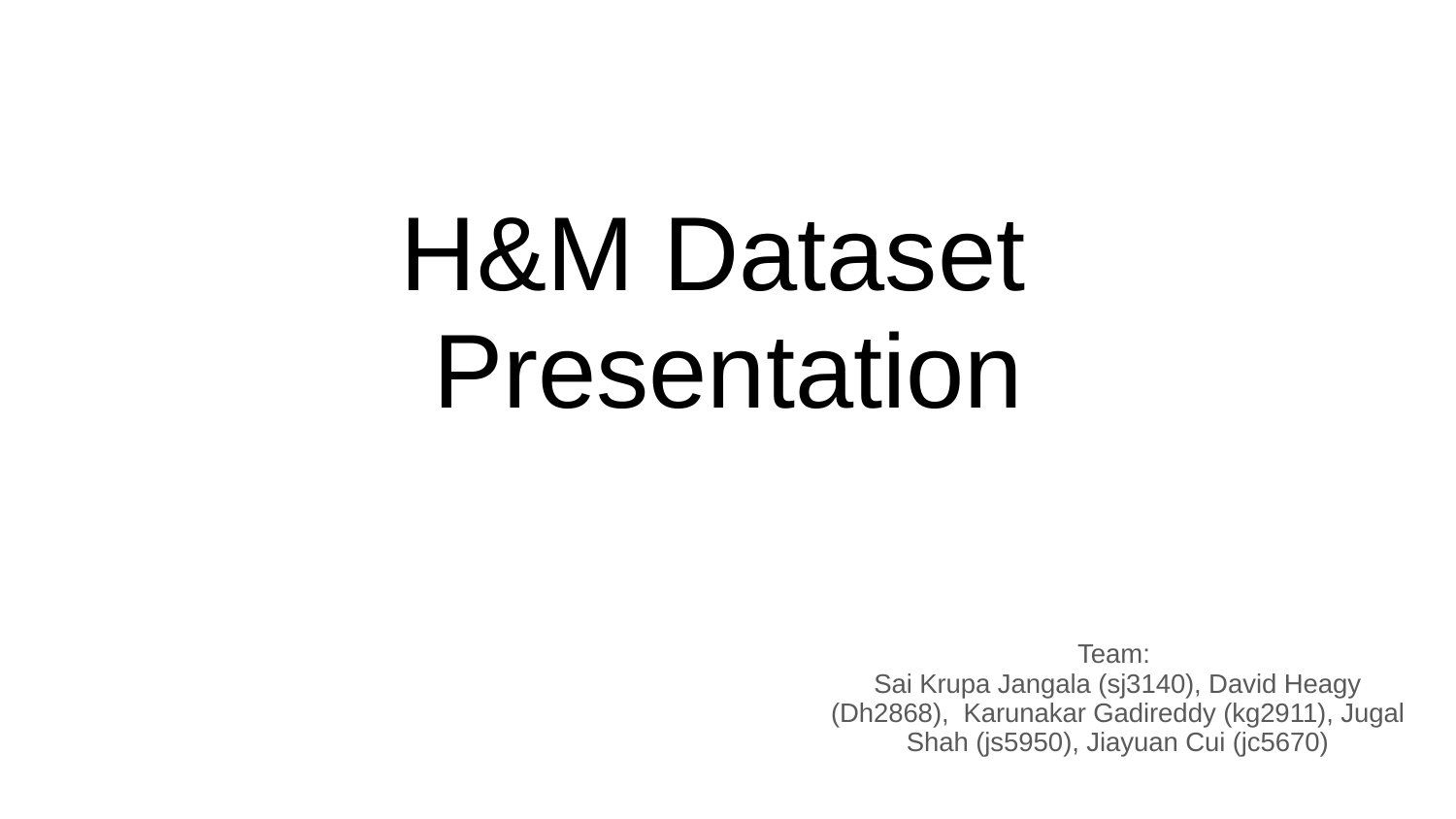

# H&M Dataset
Presentation
Team:
Sai Krupa Jangala (sj3140), David Heagy (Dh2868),  Karunakar Gadireddy (kg2911), Jugal Shah (js5950), Jiayuan Cui (jc5670)